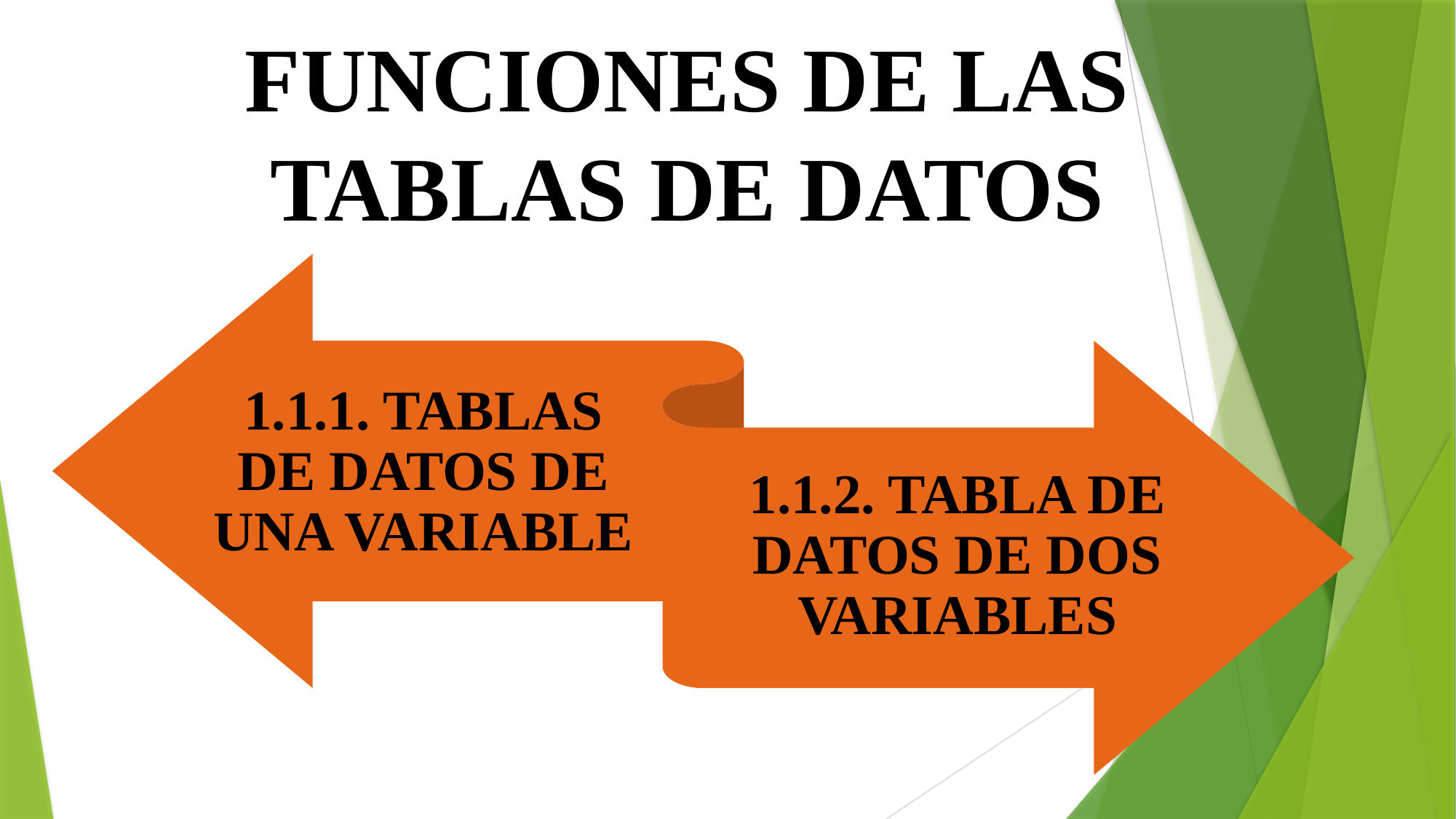

FUNCIONES DE LAS TABLAS DE DATOS
1.1.1. TABLAS DE DATOS DE UNA VARIABLE
1.1.2. TABLA DE DATOS DE DOS VARIABLES